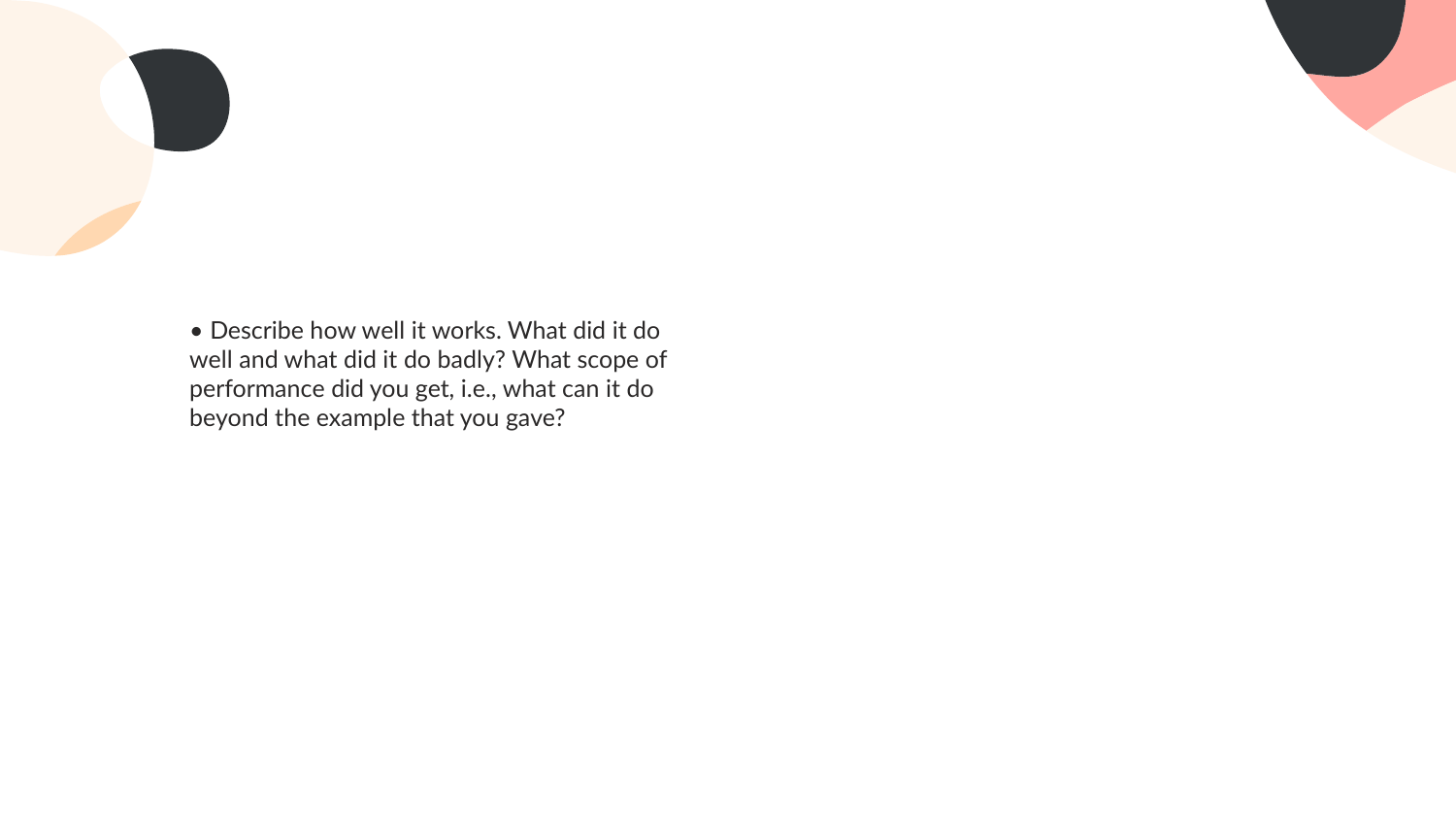

# • Describe how well it works. What did it do well and what did it do badly? What scope of
performance did you get, i.e., what can it do beyond the example that you gave?